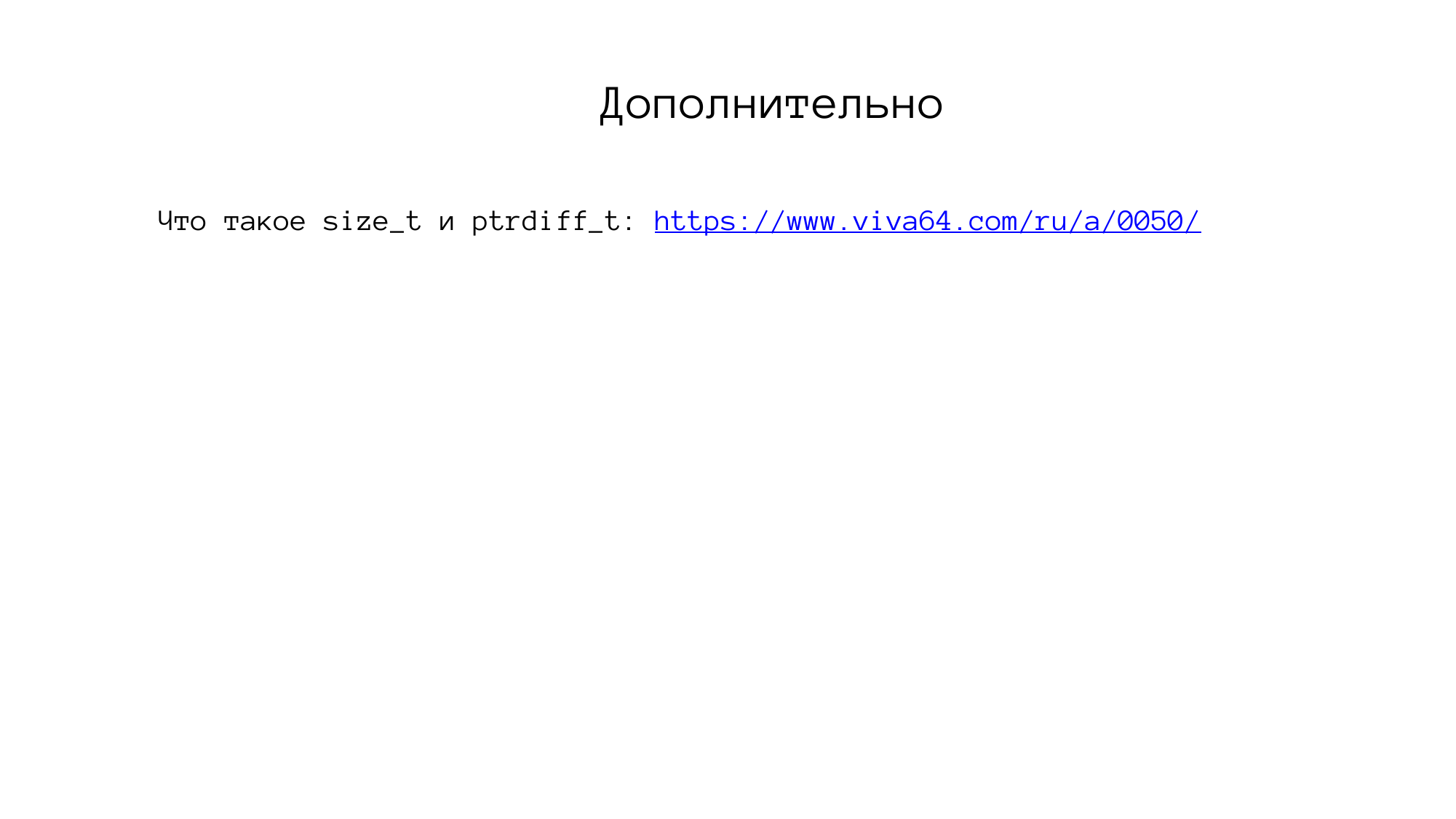

Дополнительно
Что такое size_t и ptrdiff_t: https://www.viva64.com/ru/a/0050/